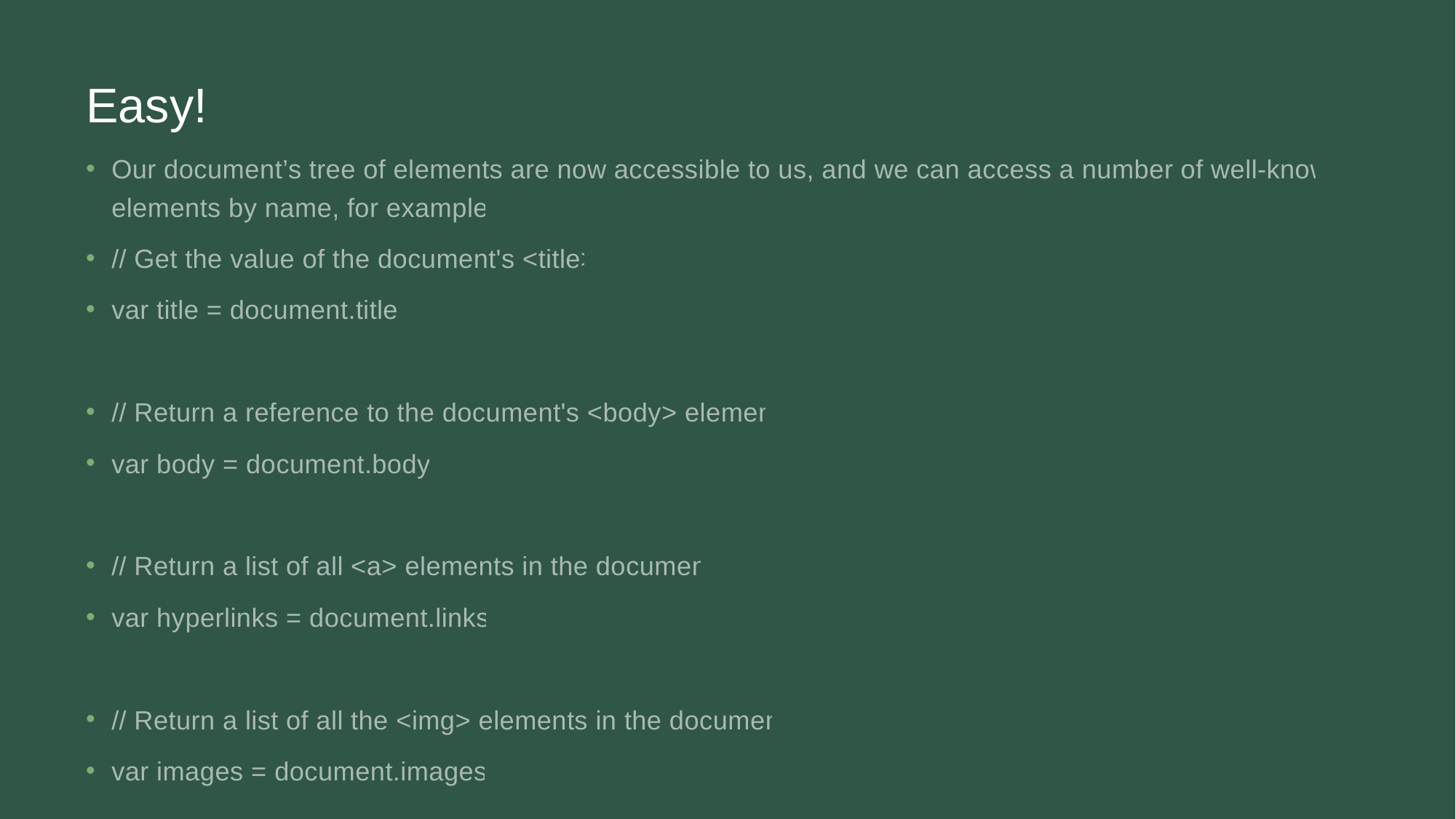

# Easy!
Our document’s tree of elements are now accessible to us, and we can access a number of well-known elements by name, for example:
// Get the value of the document's <title>
var title = document.title;

// Return a reference to the document's <body> element
var body = document.body;

// Return a list of all <a> elements in the document
var hyperlinks = document.links;

// Return a list of all the <img> elements in the document
var images = document.images;